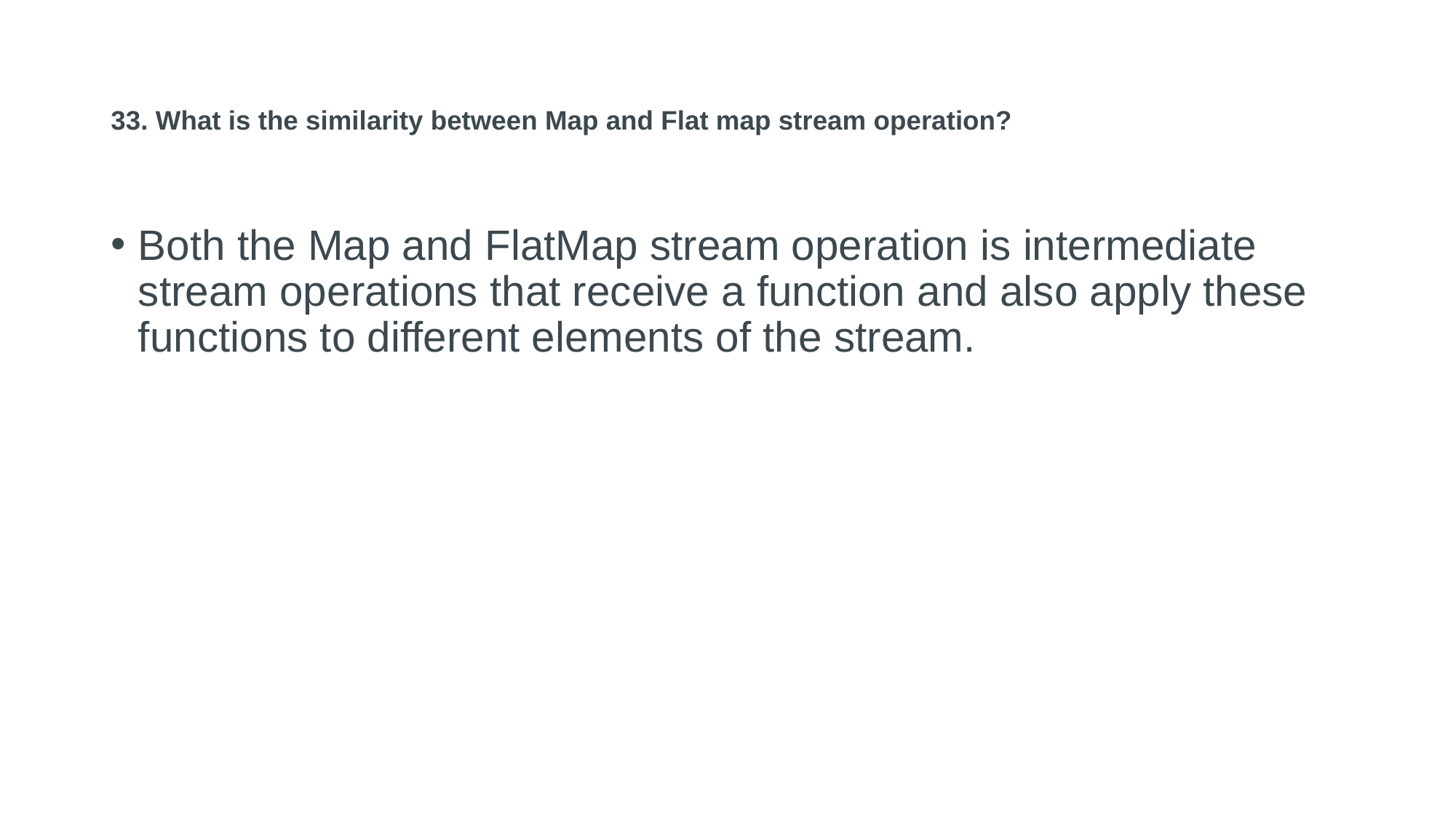

# 33. What is the similarity between Map and Flat map stream operation?
Both the Map and FlatMap stream operation is intermediate stream operations that receive a function and also apply these functions to different elements of the stream.